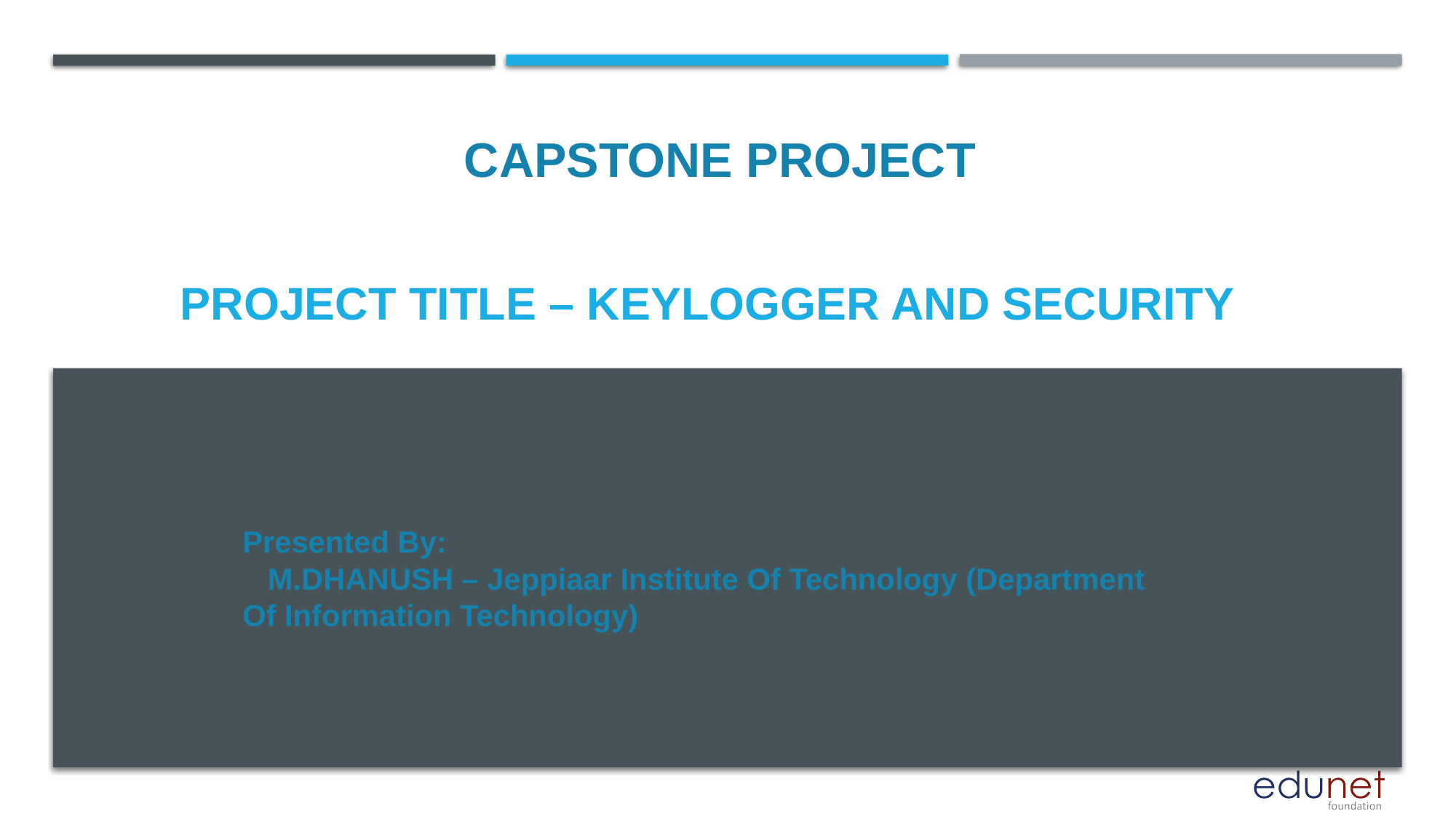

CAPSTONE PROJECT
# PROJECT TITLE – KEYLOGGER AND SECURITY
Presented By:
   M.DHANUSH – Jeppiaar Institute Of Technology (Department Of Information Technology)